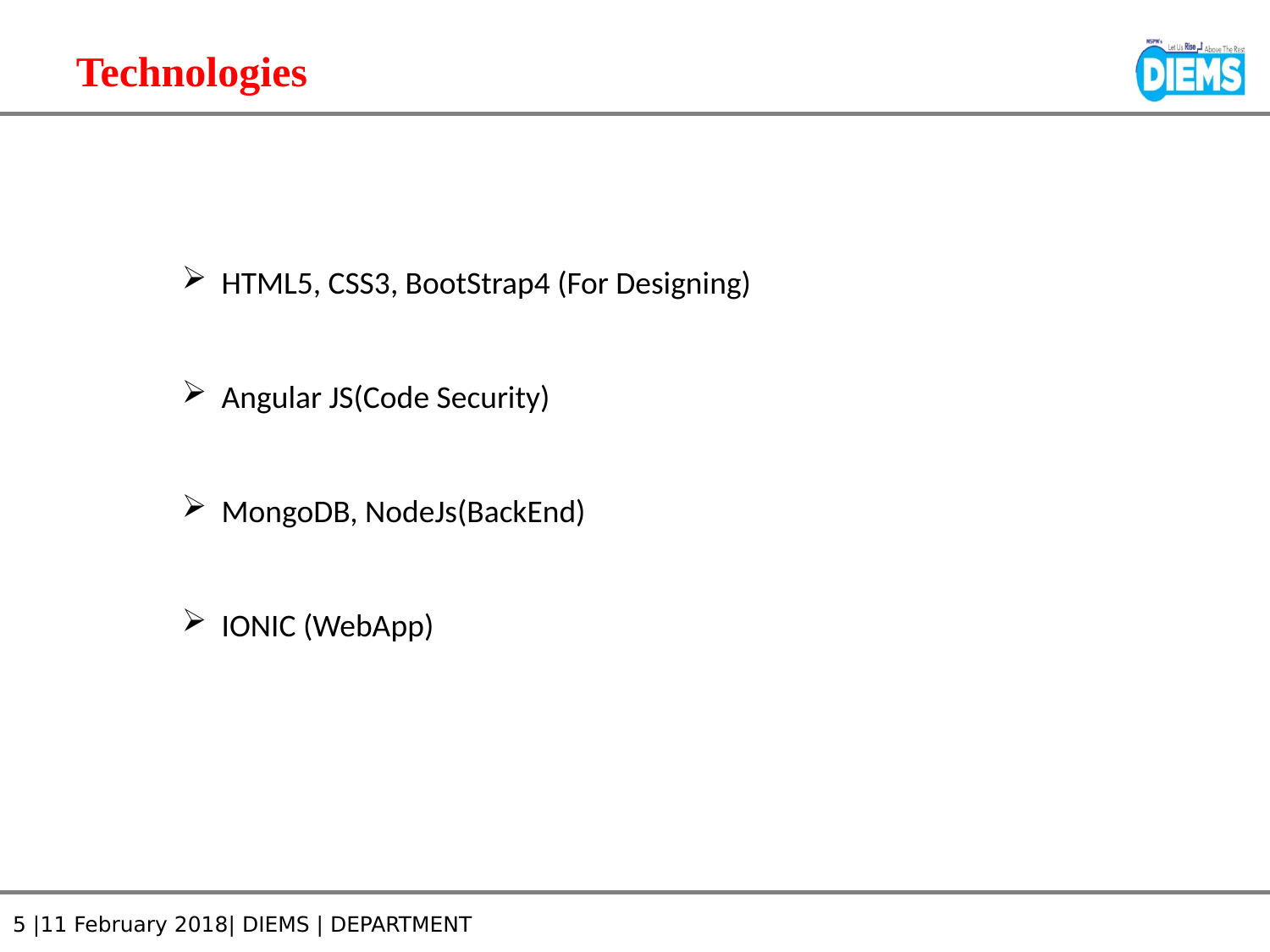

# Technologies
HTML5, CSS3, BootStrap4 (For Designing)
Angular JS(Code Security)
MongoDB, NodeJs(BackEnd)
IONIC (WebApp)